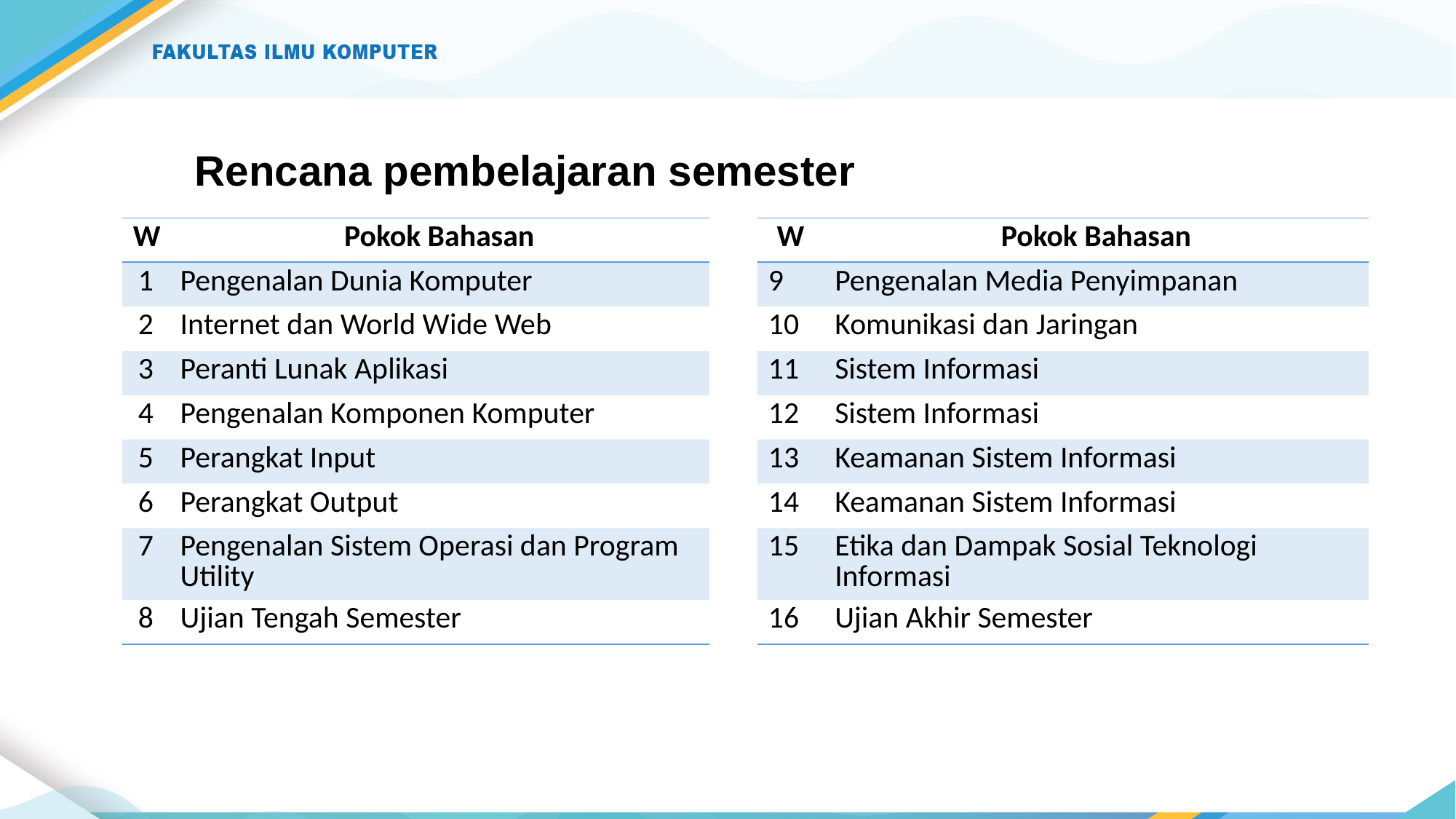

# Rencana pembelajaran semester
| W | Pokok Bahasan |
| --- | --- |
| 1 | Pengenalan Dunia Komputer |
| 2 | Internet dan World Wide Web |
| 3 | Peranti Lunak Aplikasi |
| 4 | Pengenalan Komponen Komputer |
| 5 | Perangkat Input |
| 6 | Perangkat Output |
| 7 | Pengenalan Sistem Operasi dan Program Utility |
| 8 | Ujian Tengah Semester |
| W | Pokok Bahasan |
| --- | --- |
| 9 | Pengenalan Media Penyimpanan |
| 10 | Komunikasi dan Jaringan |
| 11 | Sistem Informasi |
| 12 | Sistem Informasi |
| 13 | Keamanan Sistem Informasi |
| 14 | Keamanan Sistem Informasi |
| 15 | Etika dan Dampak Sosial Teknologi Informasi |
| 16 | Ujian Akhir Semester |